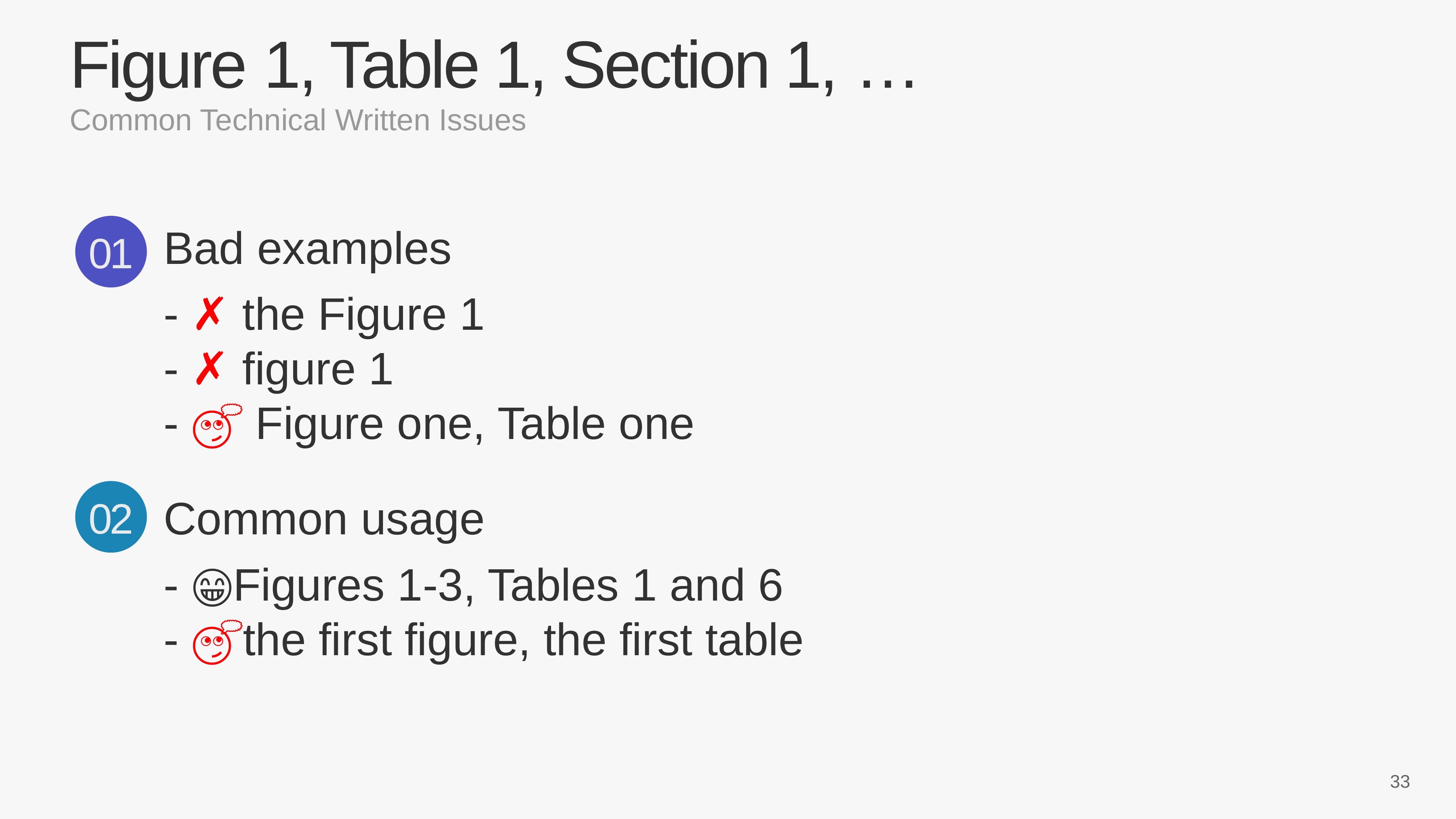

Figure 1, Table 1, Section 1, …
Common Technical Written Issues
Bad examples
01
- ✗ the Figure 1
- ✗ figure 1
- 🤔 Figure one, Table one
02
Common usage
- 😁Figures 1-3, Tables 1 and 6
- 🤔the first figure, the first table
33